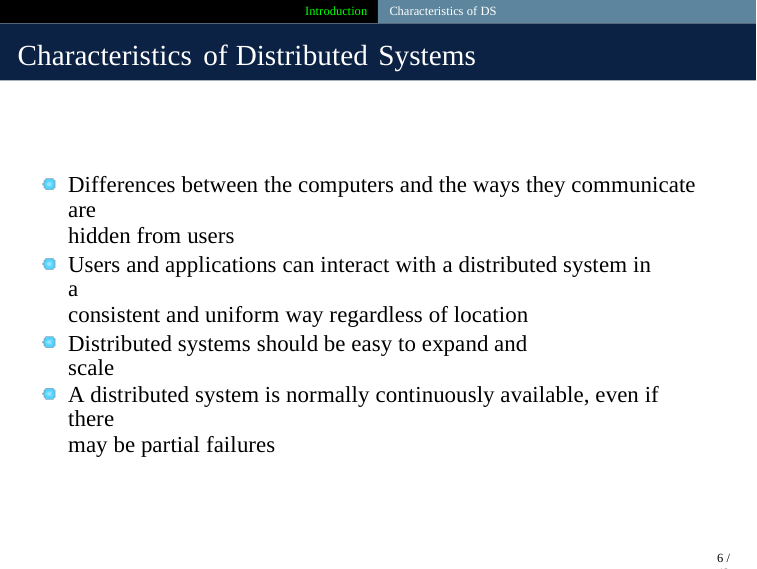

Introduction      Characteristics of DS

Characteristics of Distributed Systems
Differences between the computers and the ways they communicate are
hidden from users
Users and applications can interact with a distributed system in a
consistent and uniform way regardless of location
Distributed systems should be easy to expand and scale
A distributed system is normally continuously available, even if there
may be partial failures
6 / 42